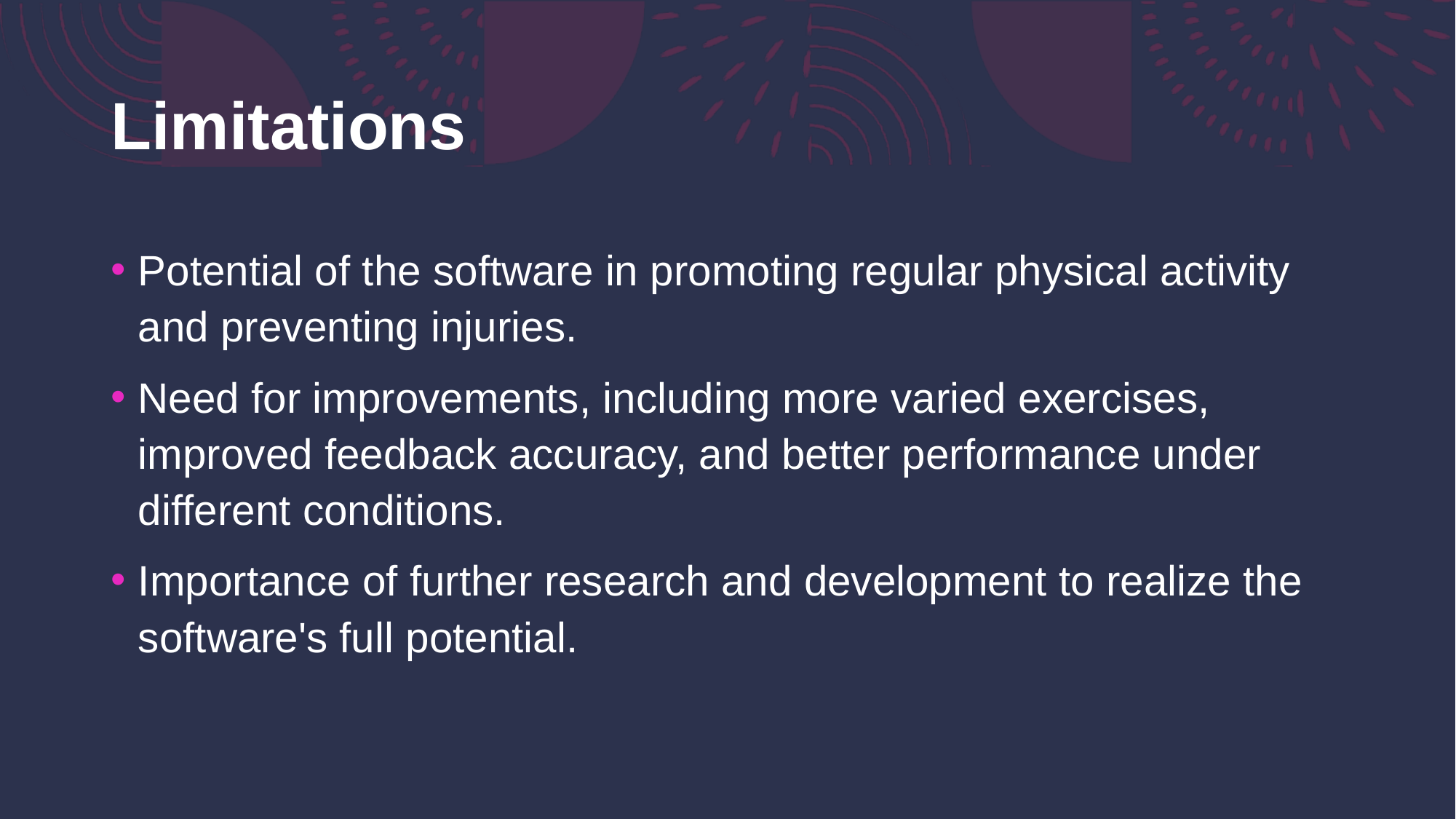

# Limitations
Potential of the software in promoting regular physical activity and preventing injuries.
Need for improvements, including more varied exercises, improved feedback accuracy, and better performance under different conditions.
Importance of further research and development to realize the software's full potential.